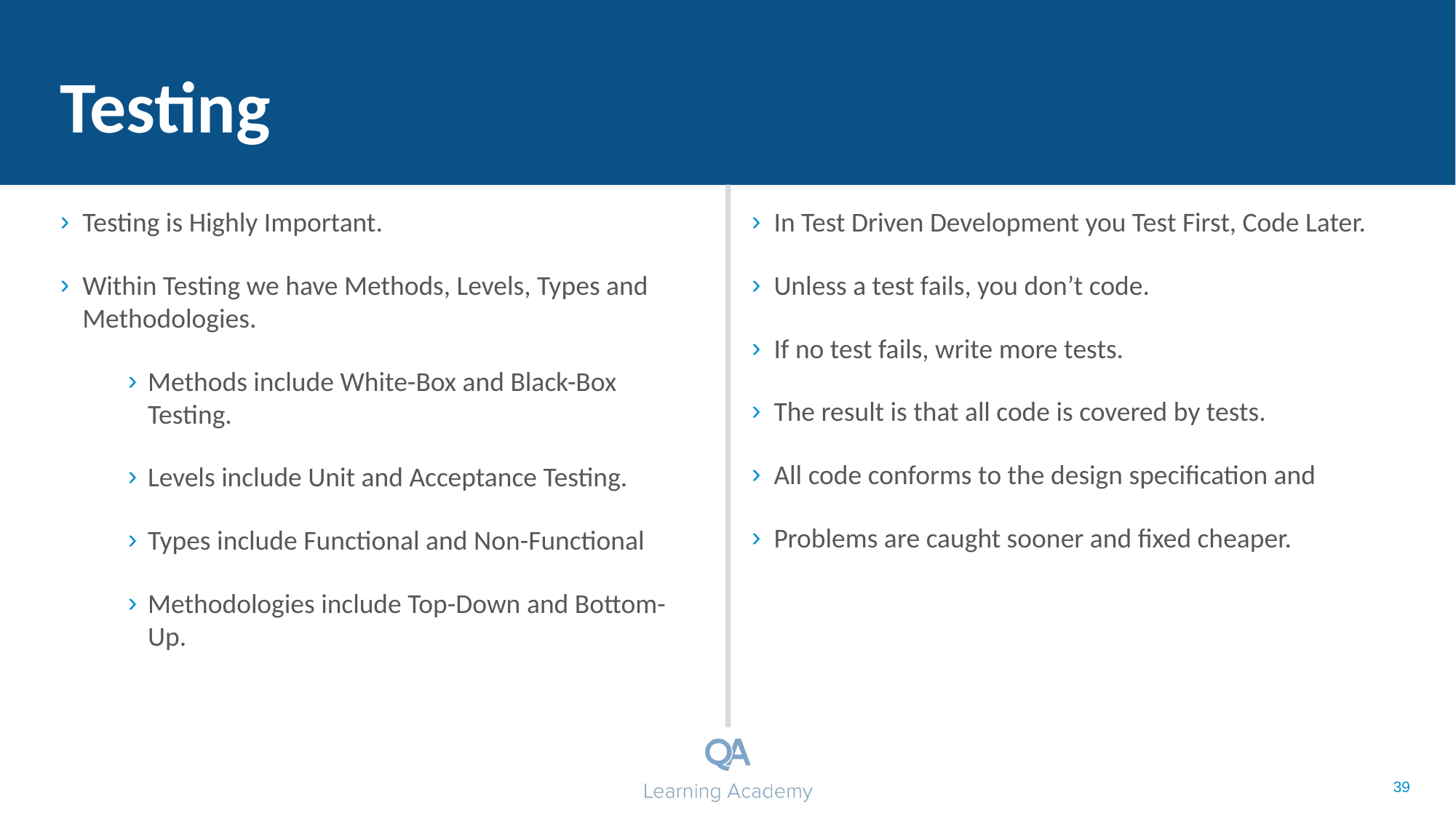

# Testing
Testing is Highly Important.
Within Testing we have Methods, Levels, Types and Methodologies.
Methods include White-Box and Black-Box Testing.
Levels include Unit and Acceptance Testing.
Types include Functional and Non-Functional
Methodologies include Top-Down and Bottom-Up.
In Test Driven Development you Test First, Code Later.
Unless a test fails, you don’t code.
If no test fails, write more tests.
The result is that all code is covered by tests.
All code conforms to the design specification and
Problems are caught sooner and fixed cheaper.